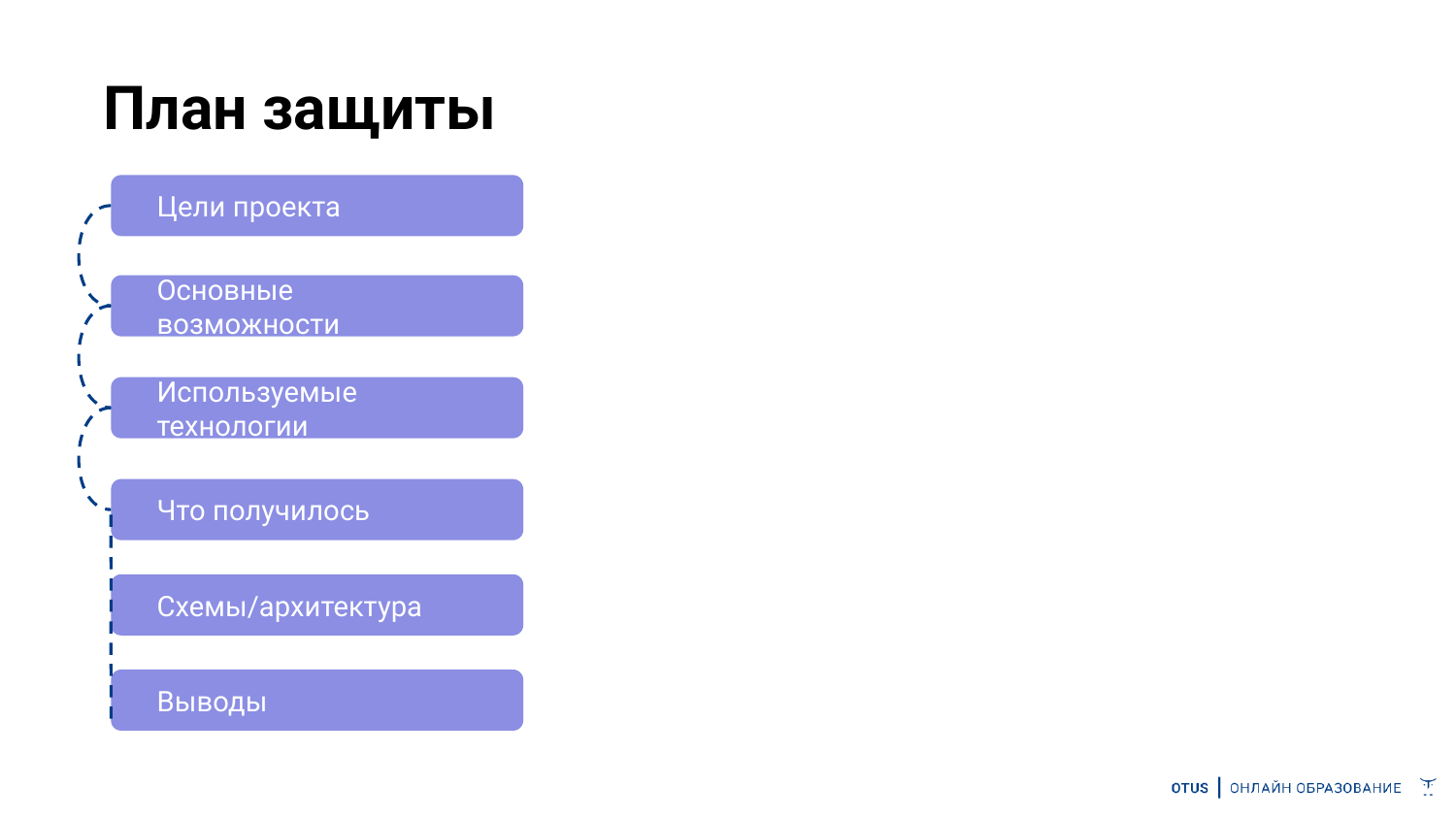

План защиты
Цели проекта
Основные возможности
Используемые технологии
Что получилось
Схемы/архитектура
Выводы